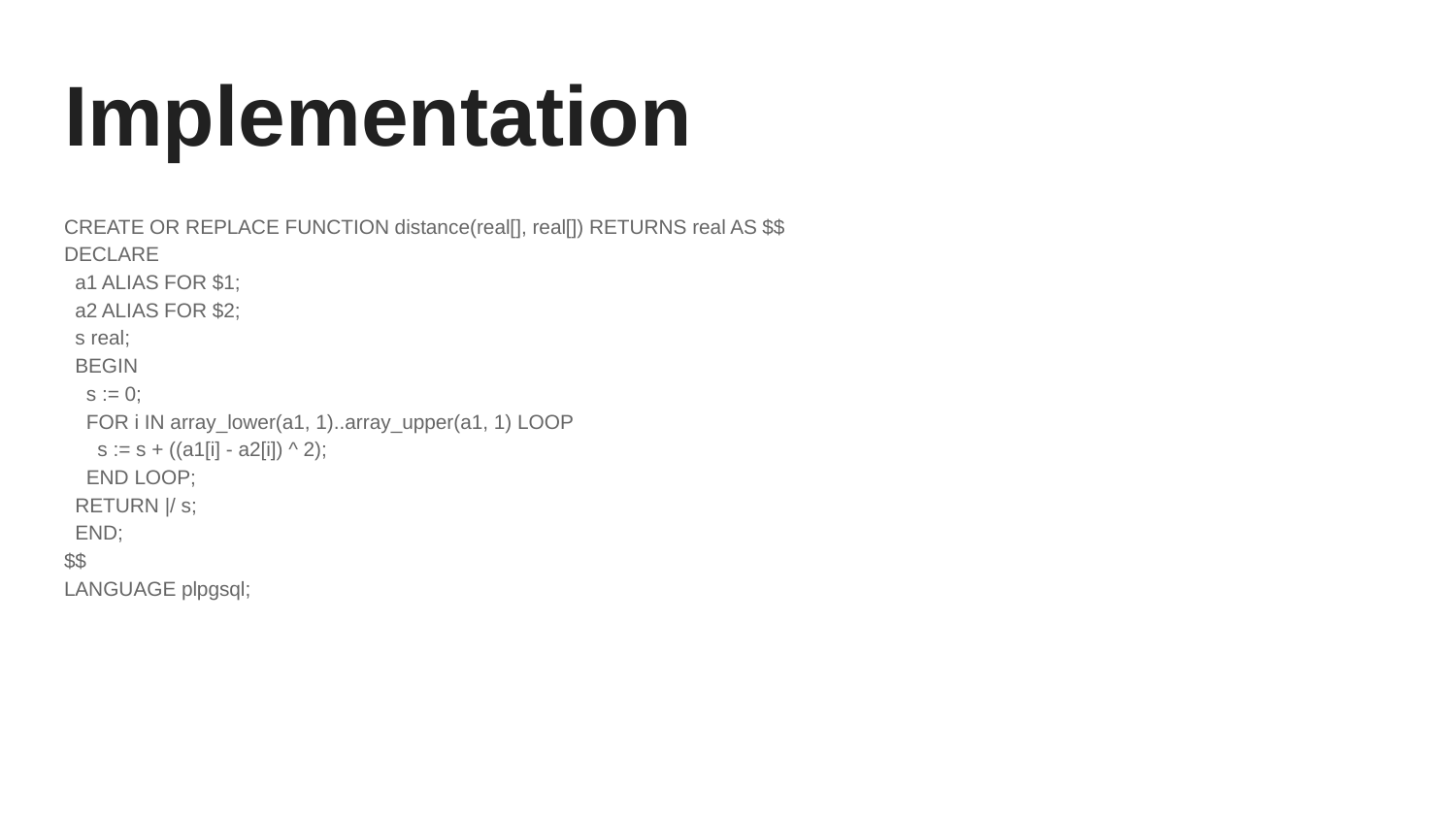

# Implementation
CREATE OR REPLACE FUNCTION distance(real[], real[]) RETURNS real AS $$
DECLARE
  a1 ALIAS FOR $1;
  a2 ALIAS FOR $2;
  s real;
  BEGIN
    s := 0;
    FOR i IN array_lower(a1, 1)..array_upper(a1, 1) LOOP
      s := s + ((a1[i] - a2[i]) ^ 2);
    END LOOP;
  RETURN |/ s;
  END;
$$
LANGUAGE plpgsql;